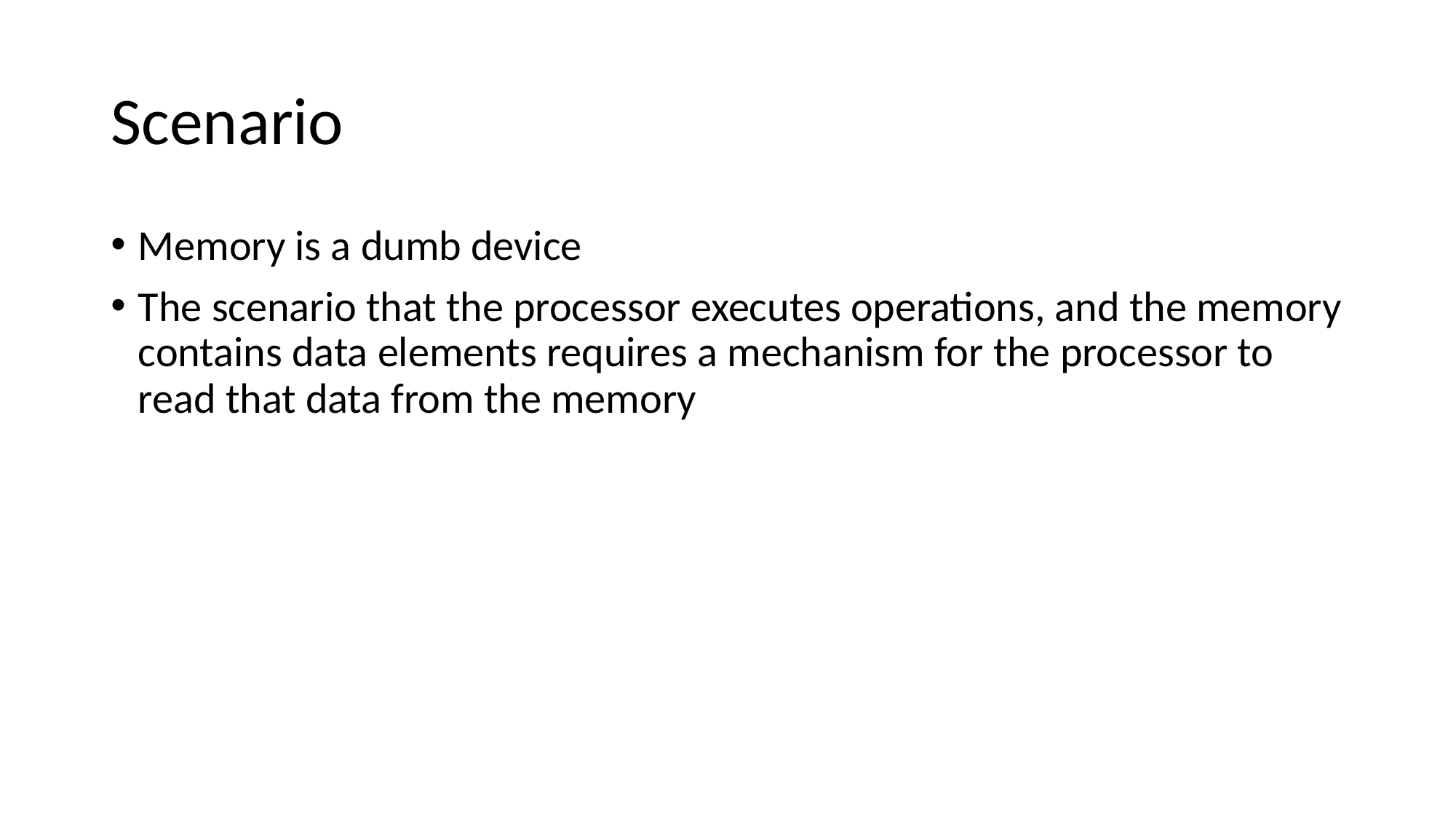

# Scenario
Memory is a dumb device
The scenario that the processor executes operations, and the memory contains data elements requires a mechanism for the processor to read that data from the memory